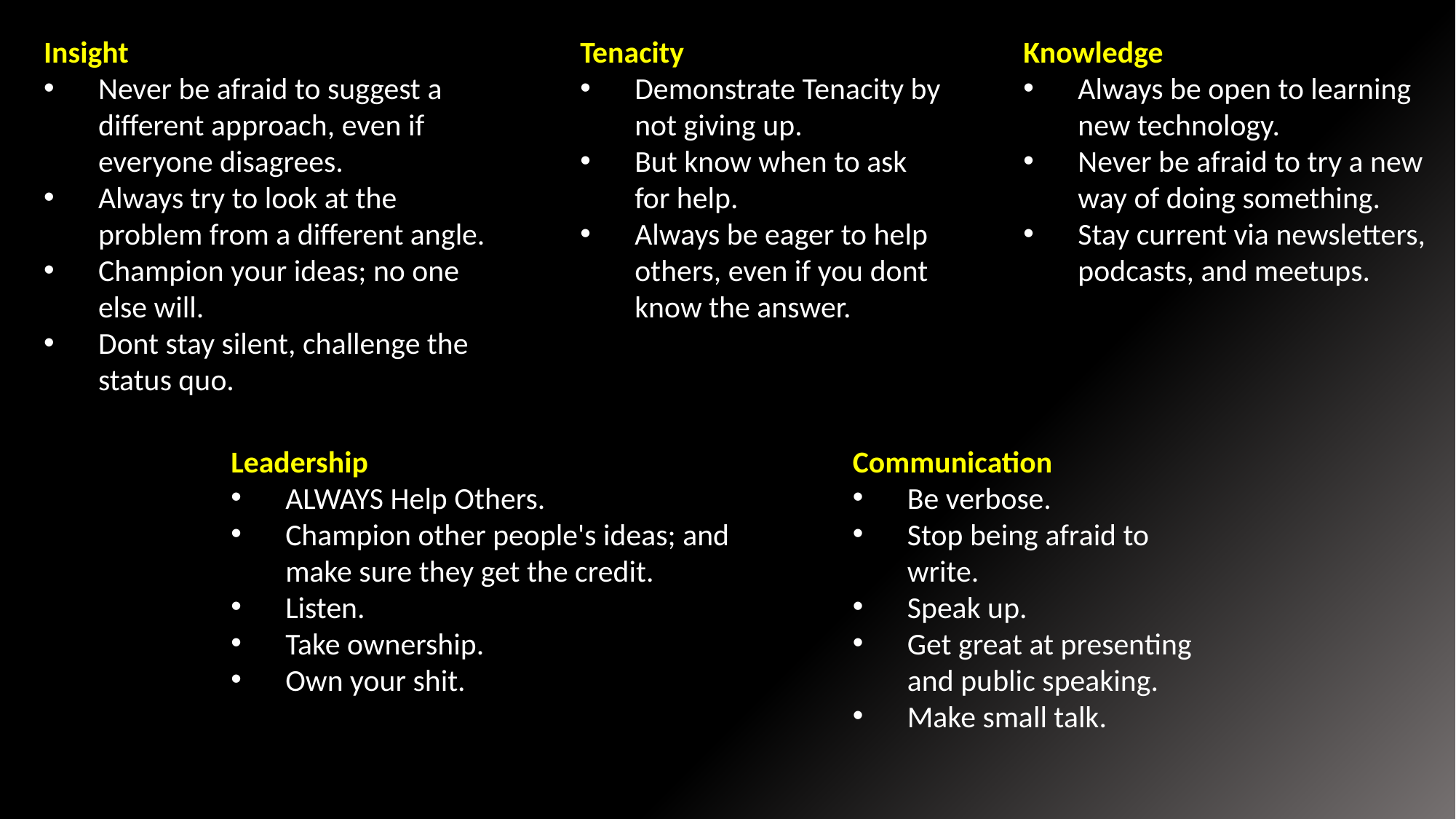

Insight
Never be afraid to suggest a different approach, even if everyone disagrees.
Always try to look at the problem from a different angle.
Champion your ideas; no one else will.
Dont stay silent, challenge the status quo.
Tenacity
Demonstrate Tenacity by not giving up.
But know when to ask for help.
Always be eager to help others, even if you dont know the answer.
Knowledge
Always be open to learning new technology.
Never be afraid to try a new way of doing something.
Stay current via newsletters, podcasts, and meetups.

Leadership
ALWAYS Help Others.
Champion other people's ideas; and make sure they get the credit.
Listen.
Take ownership.
Own your shit.
Communication
Be verbose.
Stop being afraid to write.
Speak up.
Get great at presenting and public speaking.
Make small talk.